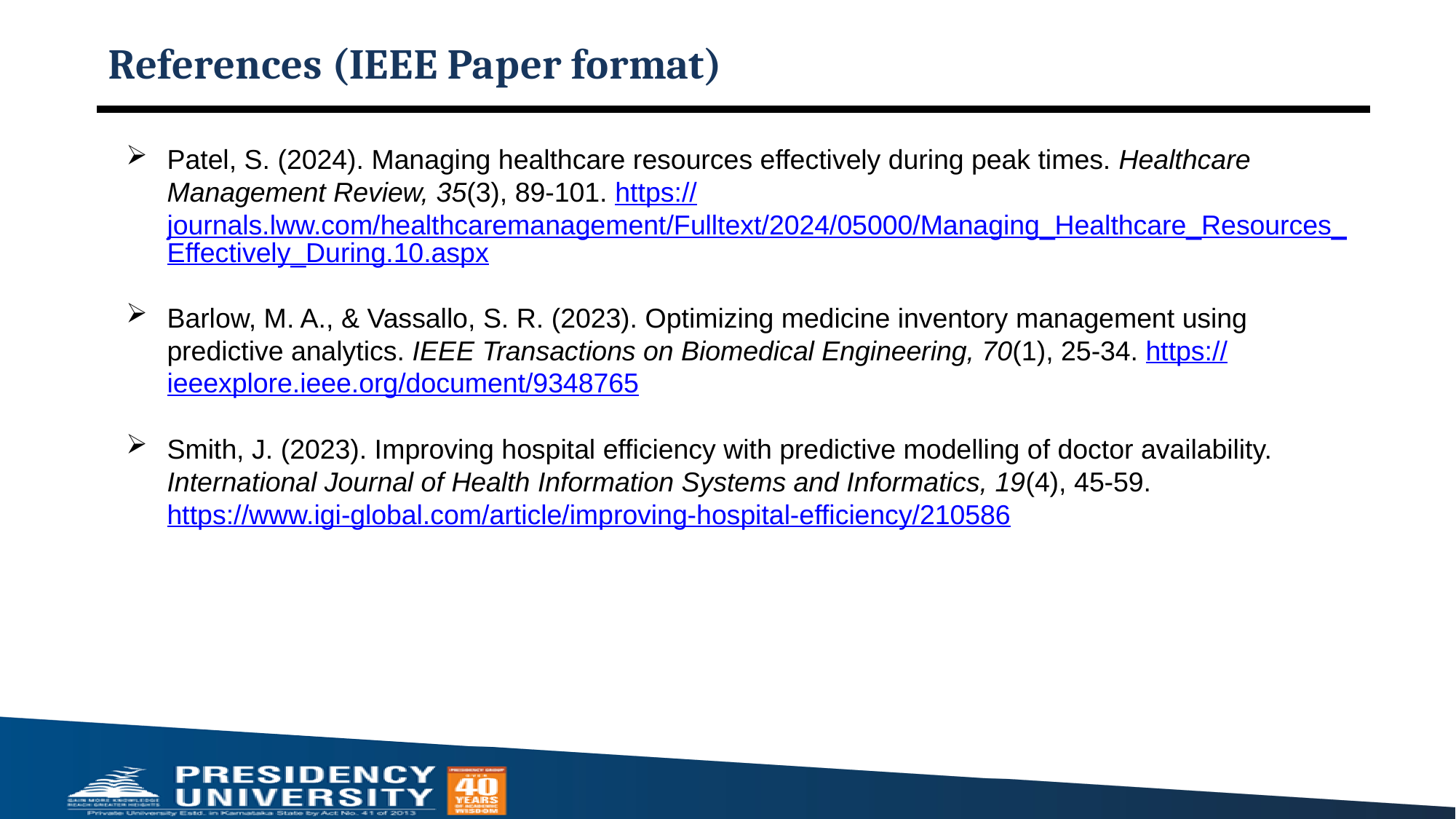

# References (IEEE Paper format)
Patel, S. (2024). Managing healthcare resources effectively during peak times. Healthcare Management Review, 35(3), 89-101. https://journals.lww.com/healthcaremanagement/Fulltext/2024/05000/Managing_Healthcare_Resources_Effectively_During.10.aspx

Barlow, M. A., & Vassallo, S. R. (2023). Optimizing medicine inventory management using predictive analytics. IEEE Transactions on Biomedical Engineering, 70(1), 25-34. https://ieeexplore.ieee.org/document/9348765

Smith, J. (2023). Improving hospital efficiency with predictive modelling of doctor availability. International Journal of Health Information Systems and Informatics, 19(4), 45-59. https://www.igi-global.com/article/improving-hospital-efficiency/210586